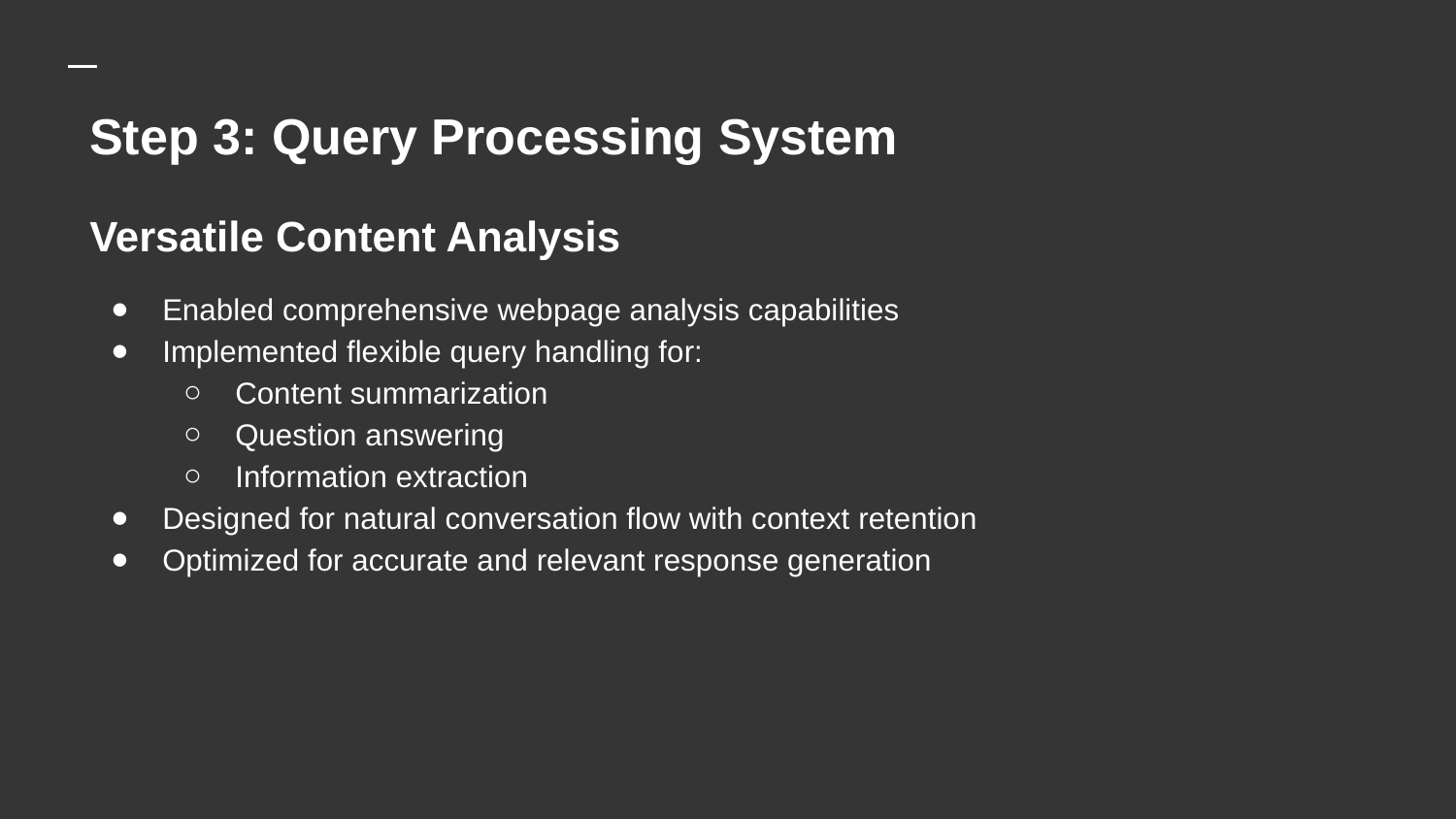

Step 3: Query Processing System
Versatile Content Analysis
Enabled comprehensive webpage analysis capabilities
Implemented flexible query handling for:
Content summarization
Question answering
Information extraction
Designed for natural conversation flow with context retention
Optimized for accurate and relevant response generation